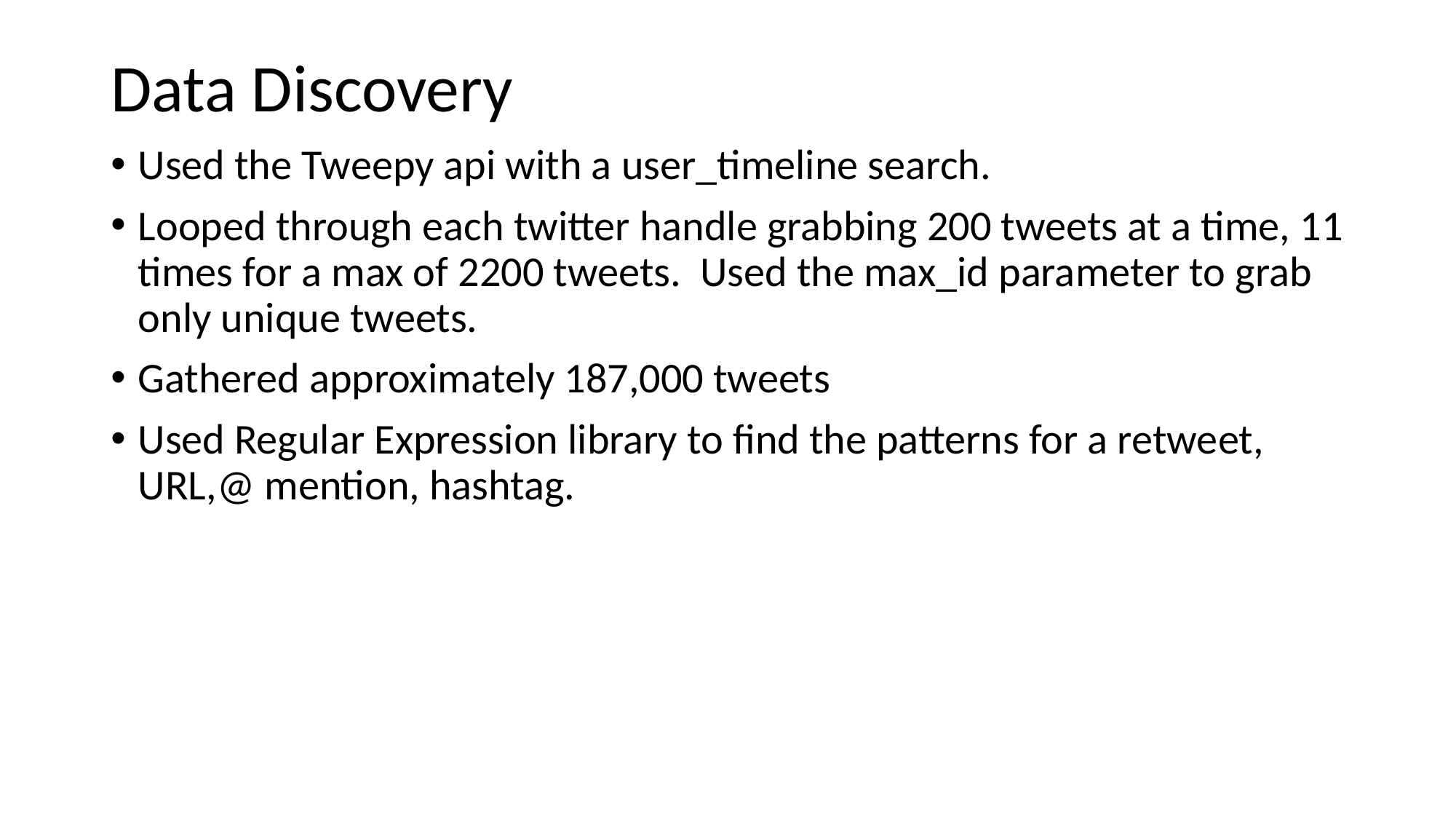

# Data Discovery
Used the Tweepy api with a user_timeline search.
Looped through each twitter handle grabbing 200 tweets at a time, 11 times for a max of 2200 tweets.  Used the max_id parameter to grab only unique tweets.
Gathered approximately 187,000 tweets
Used Regular Expression library to find the patterns for a retweet, URL,@ mention, hashtag.